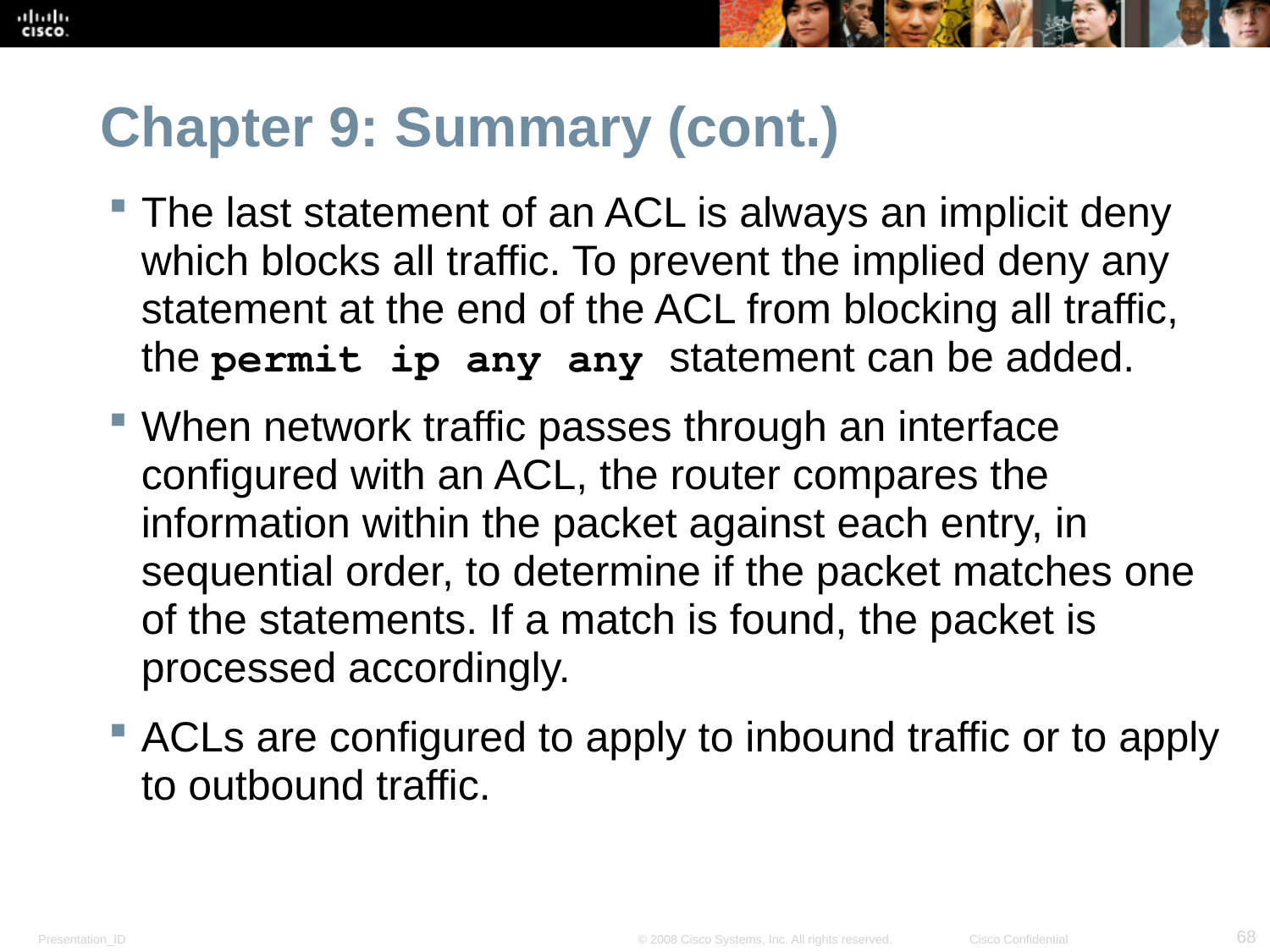

# Chapter 9: Summary (cont.)
The last statement of an ACL is always an implicit deny which blocks all traffic. To prevent the implied deny any statement at the end of the ACL from blocking all traffic, the permit ip any any statement can be added.
When network traffic passes through an interface configured with an ACL, the router compares the information within the packet against each entry, in sequential order, to determine if the packet matches one of the statements. If a match is found, the packet is processed accordingly.
ACLs are configured to apply to inbound traffic or to apply to outbound traffic.